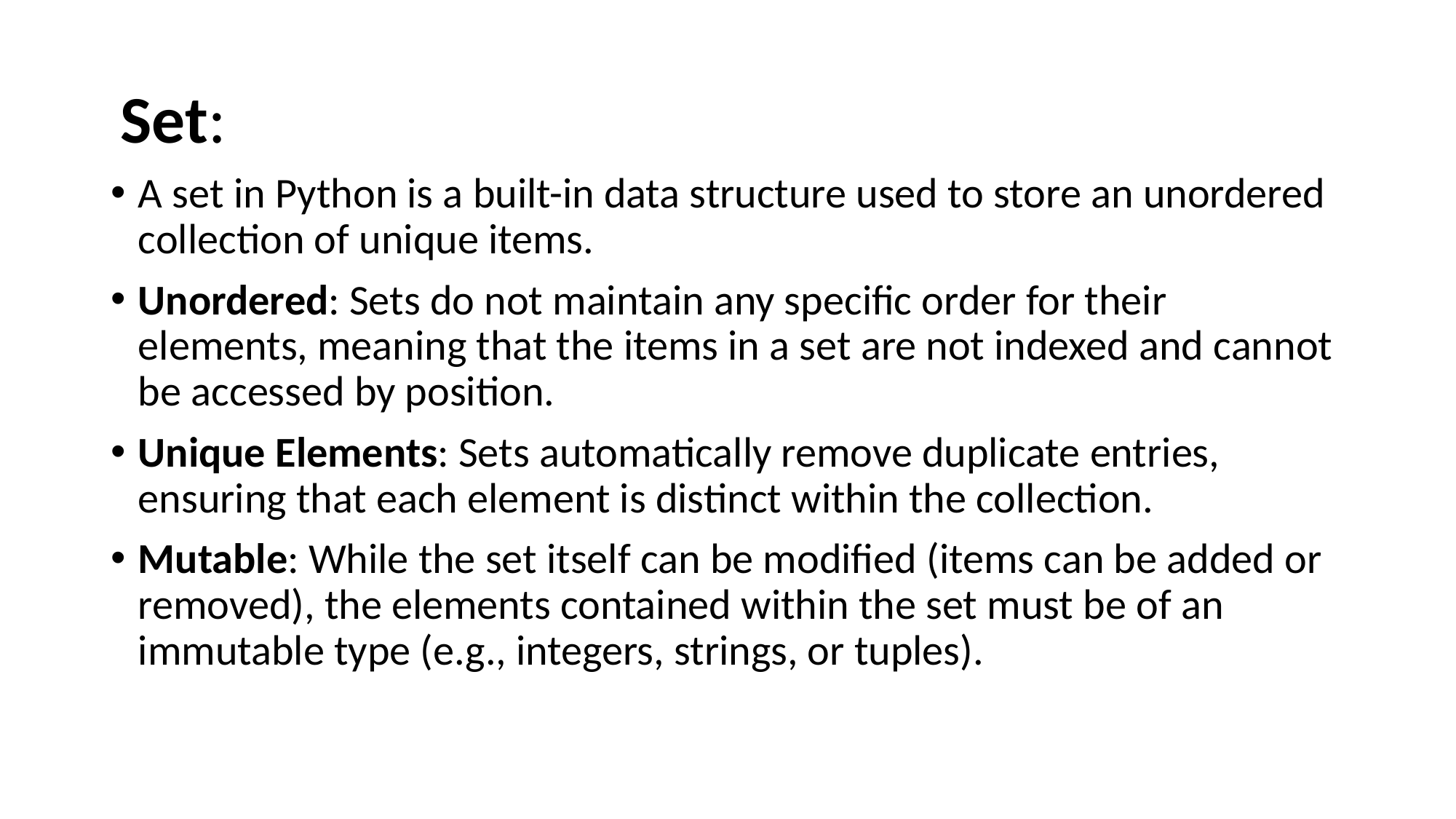

# Set:
A set in Python is a built-in data structure used to store an unordered collection of unique items.
Unordered: Sets do not maintain any specific order for their elements, meaning that the items in a set are not indexed and cannot be accessed by position.
Unique Elements: Sets automatically remove duplicate entries, ensuring that each element is distinct within the collection.
Mutable: While the set itself can be modified (items can be added or removed), the elements contained within the set must be of an immutable type (e.g., integers, strings, or tuples).